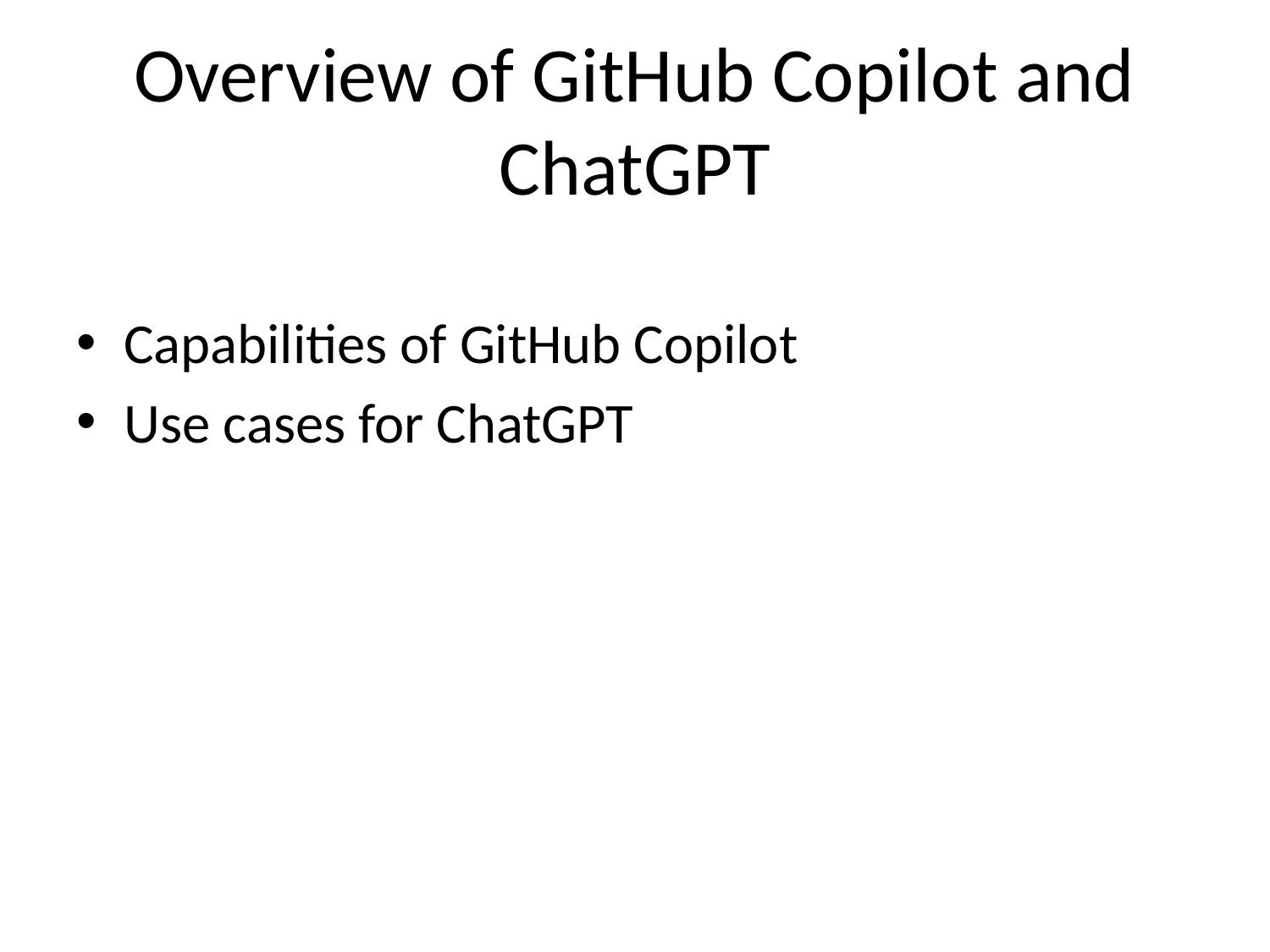

# Overview of GitHub Copilot and ChatGPT

Capabilities of GitHub Copilot
Use cases for ChatGPT